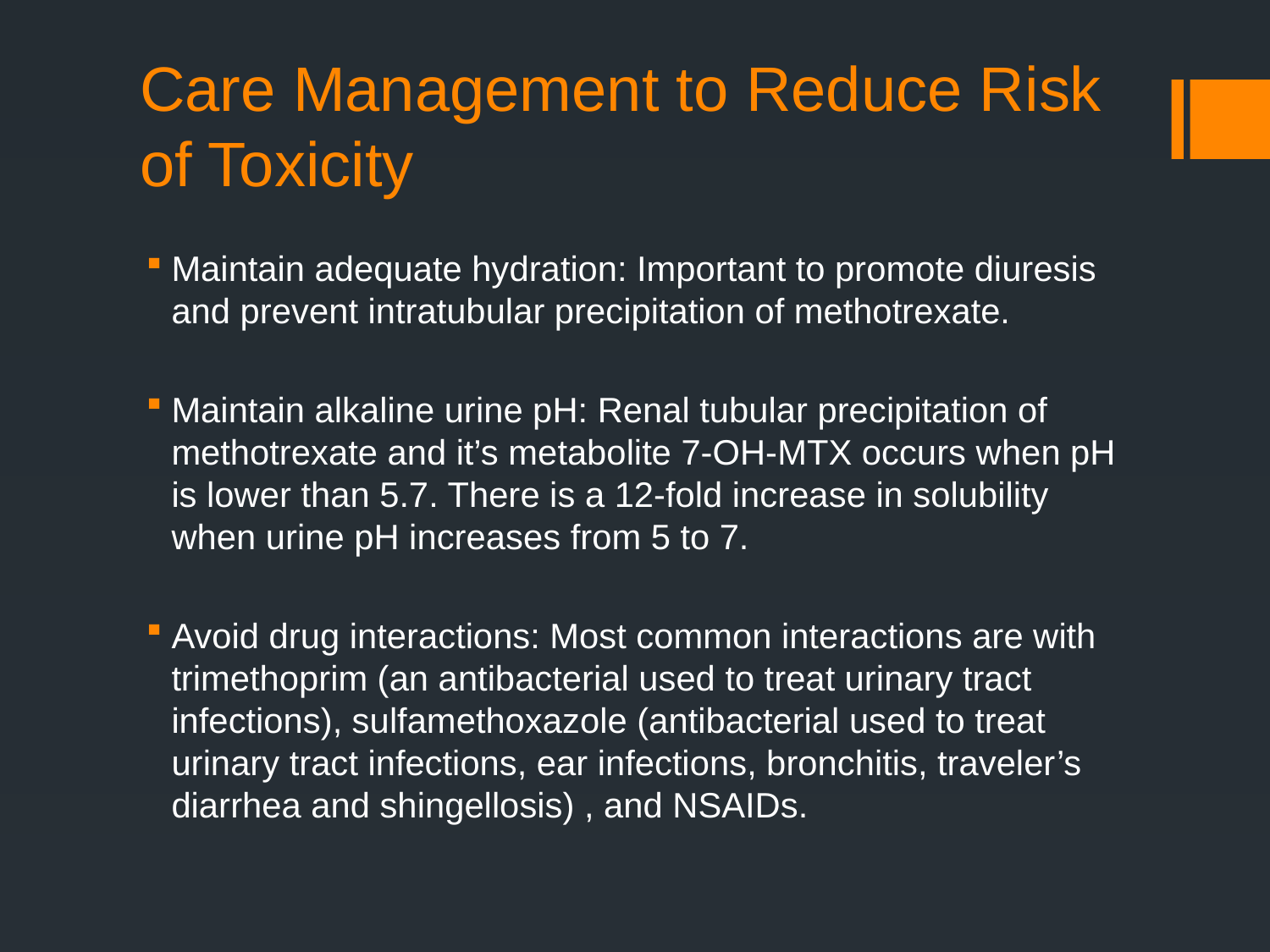

# Care Management to Reduce Risk of Toxicity
Maintain adequate hydration: Important to promote diuresis and prevent intratubular precipitation of methotrexate.

Maintain alkaline urine pH: Renal tubular precipitation of methotrexate and it’s metabolite 7-OH-MTX occurs when pH is lower than 5.7. There is a 12-fold increase in solubility when urine pH increases from 5 to 7.

Avoid drug interactions: Most common interactions are with trimethoprim (an antibacterial used to treat urinary tract infections), sulfamethoxazole (antibacterial used to treat urinary tract infections, ear infections, bronchitis, traveler’s diarrhea and shingellosis) , and NSAIDs.